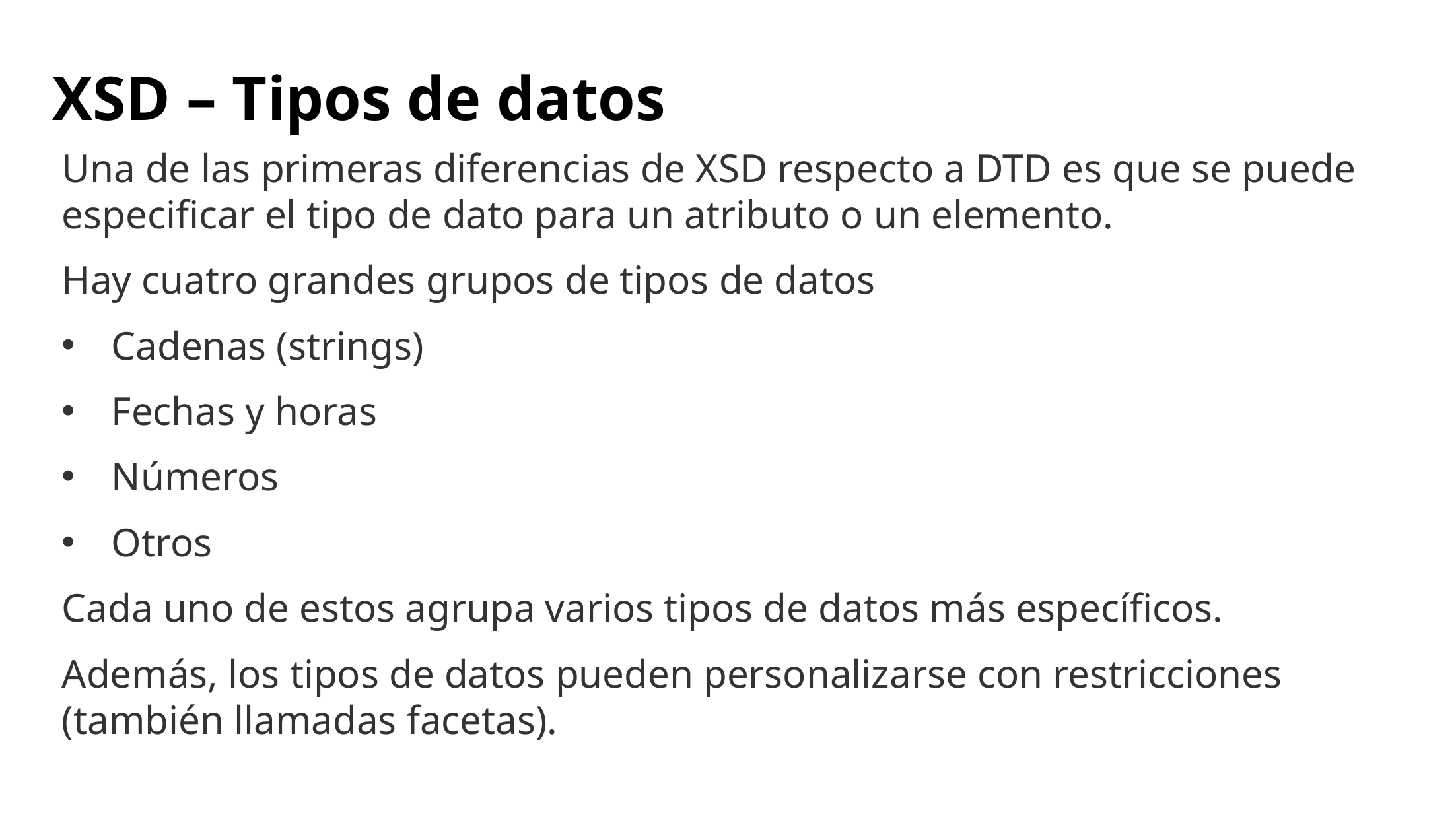

# XSD – Tipos de datos
Una de las primeras diferencias de XSD respecto a DTD es que se puede especificar el tipo de dato para un atributo o un elemento.
Hay cuatro grandes grupos de tipos de datos
Cadenas (strings)
Fechas y horas
Números
Otros
Cada uno de estos agrupa varios tipos de datos más específicos.
Además, los tipos de datos pueden personalizarse con restricciones (también llamadas facetas).